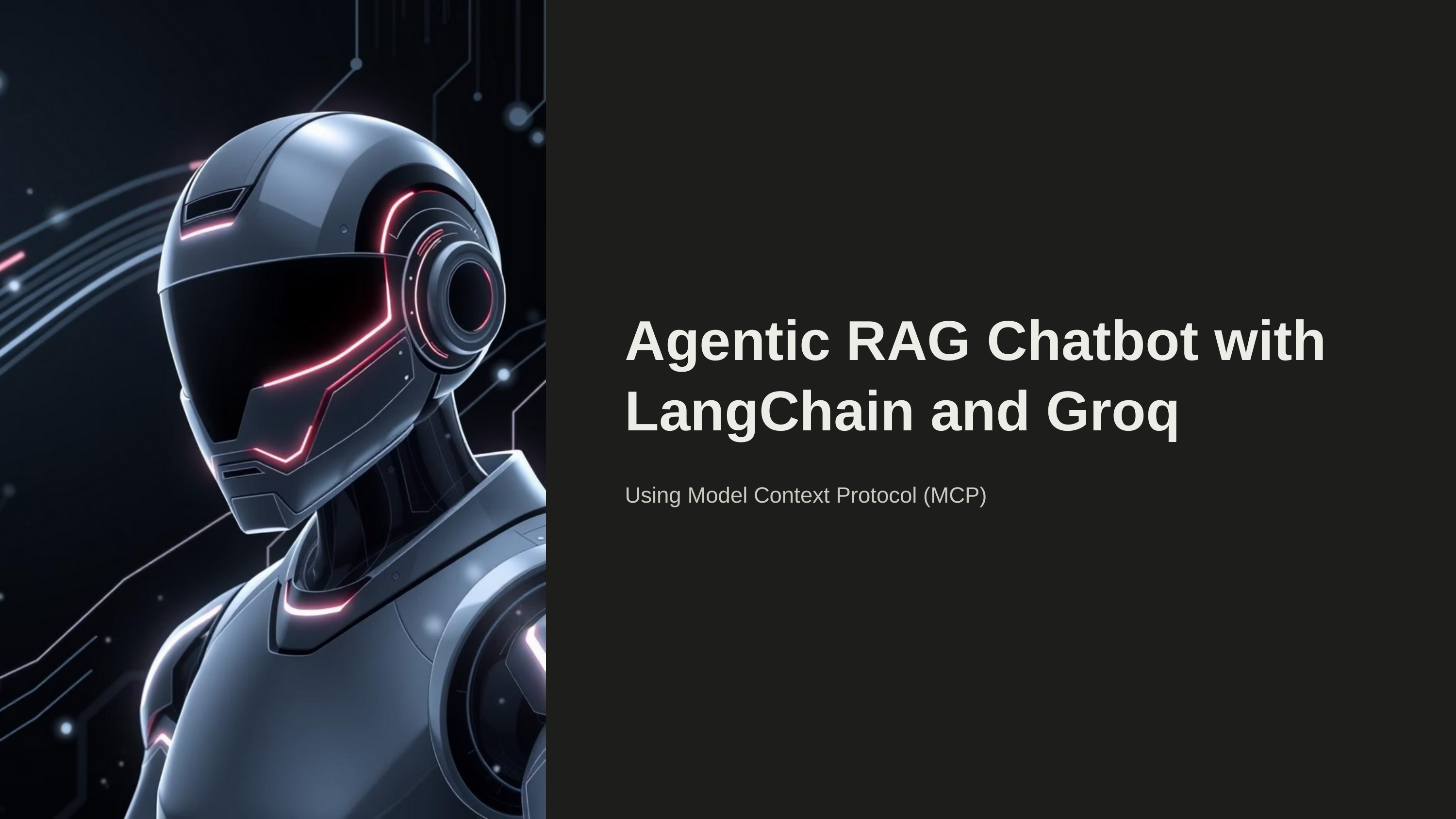

Agentic RAG Chatbot with LangChain and Groq
Using Model Context Protocol (MCP)